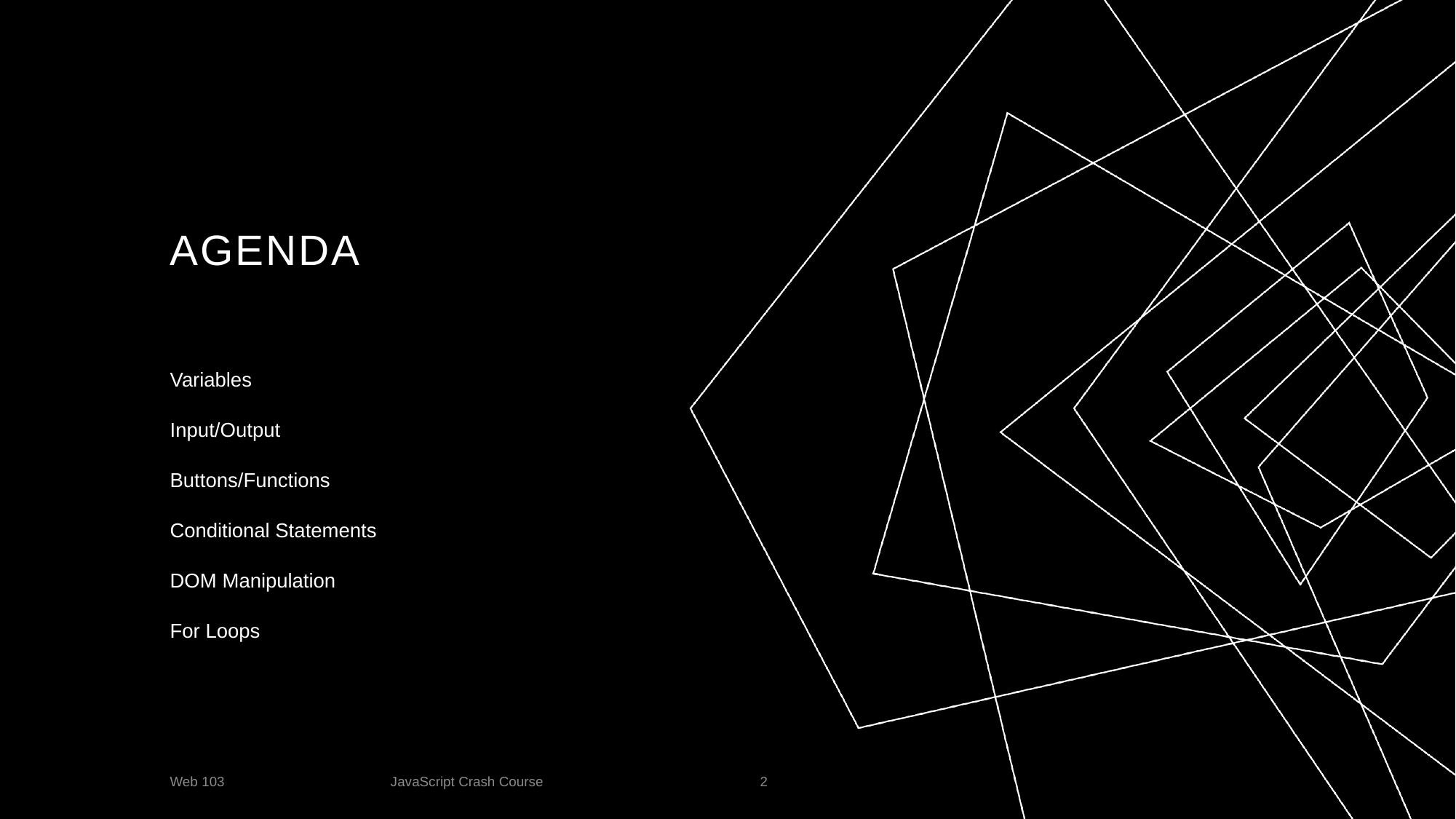

# AGENDA
Variables
Input/Output
Buttons/Functions
Conditional Statements
DOM Manipulation
For Loops
JavaScript Crash Course
Web 103
2